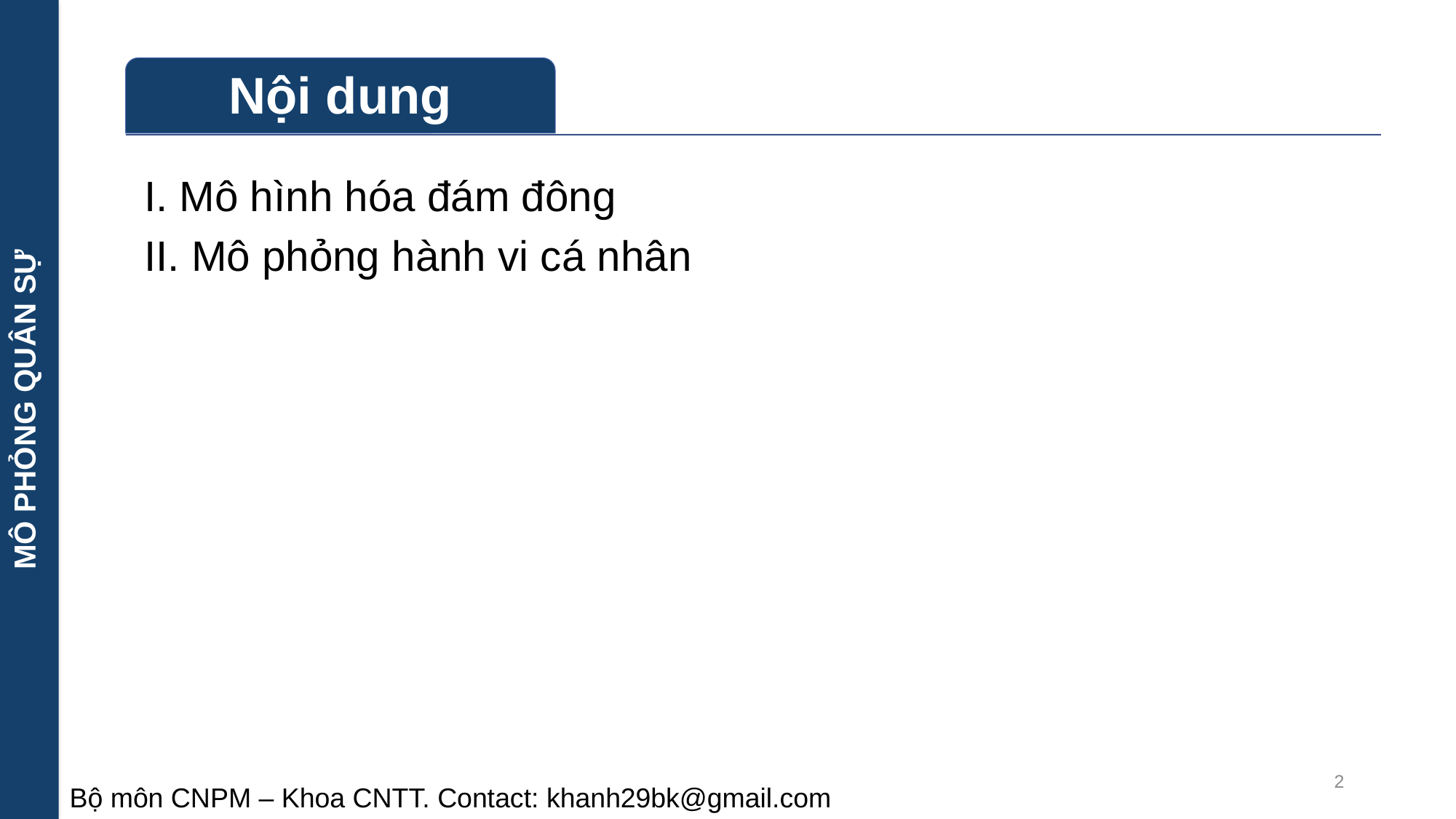

MÔ PHỎNG QUÂN SỰ
Nội dung
I. Mô hình hóa đám đông
II. Mô phỏng hành vi cá nhân
2
Bộ môn CNPM – Khoa CNTT. Contact: khanh29bk@gmail.com